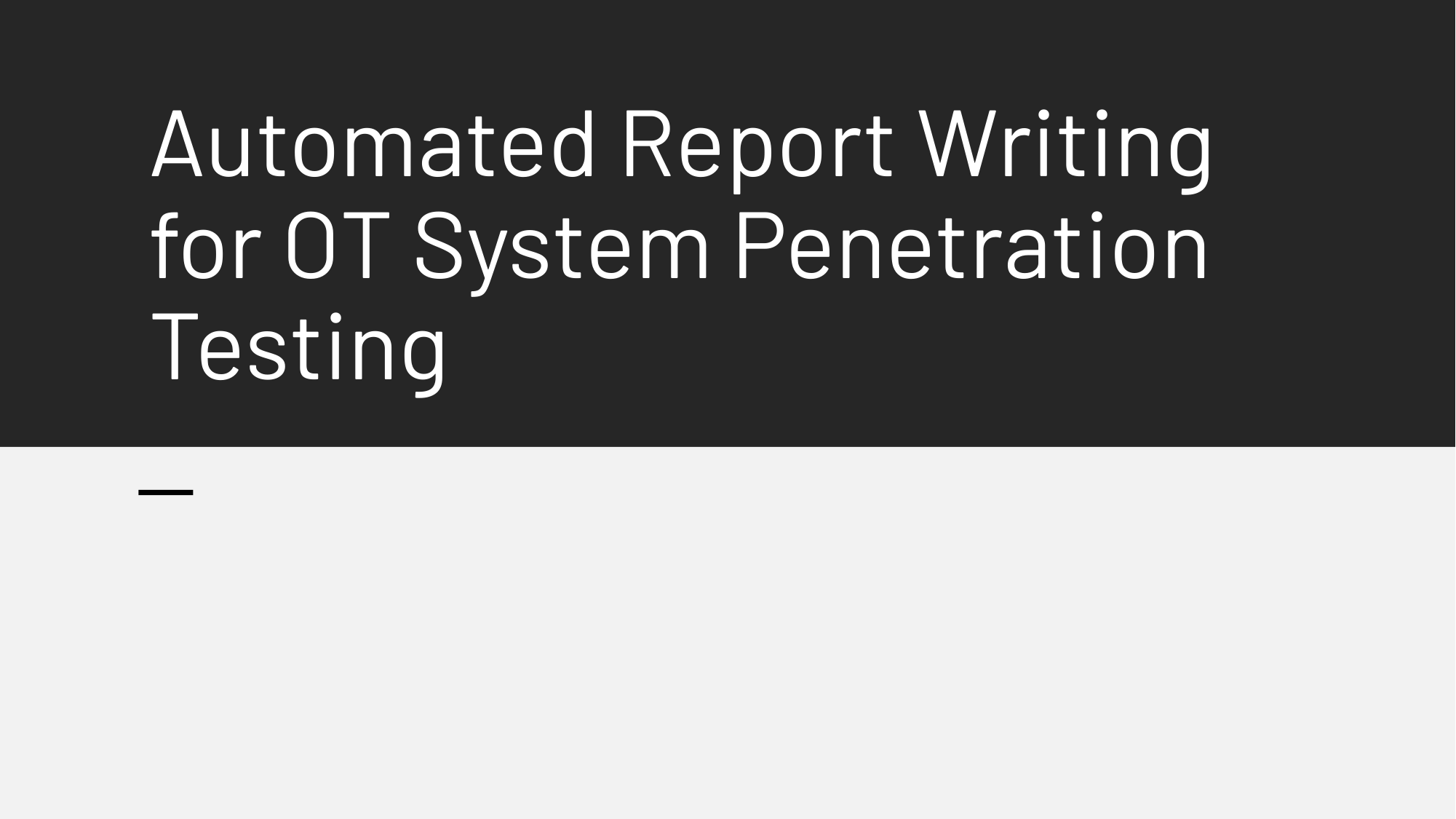

# Automated Report Writing for OT System Penetration Testing